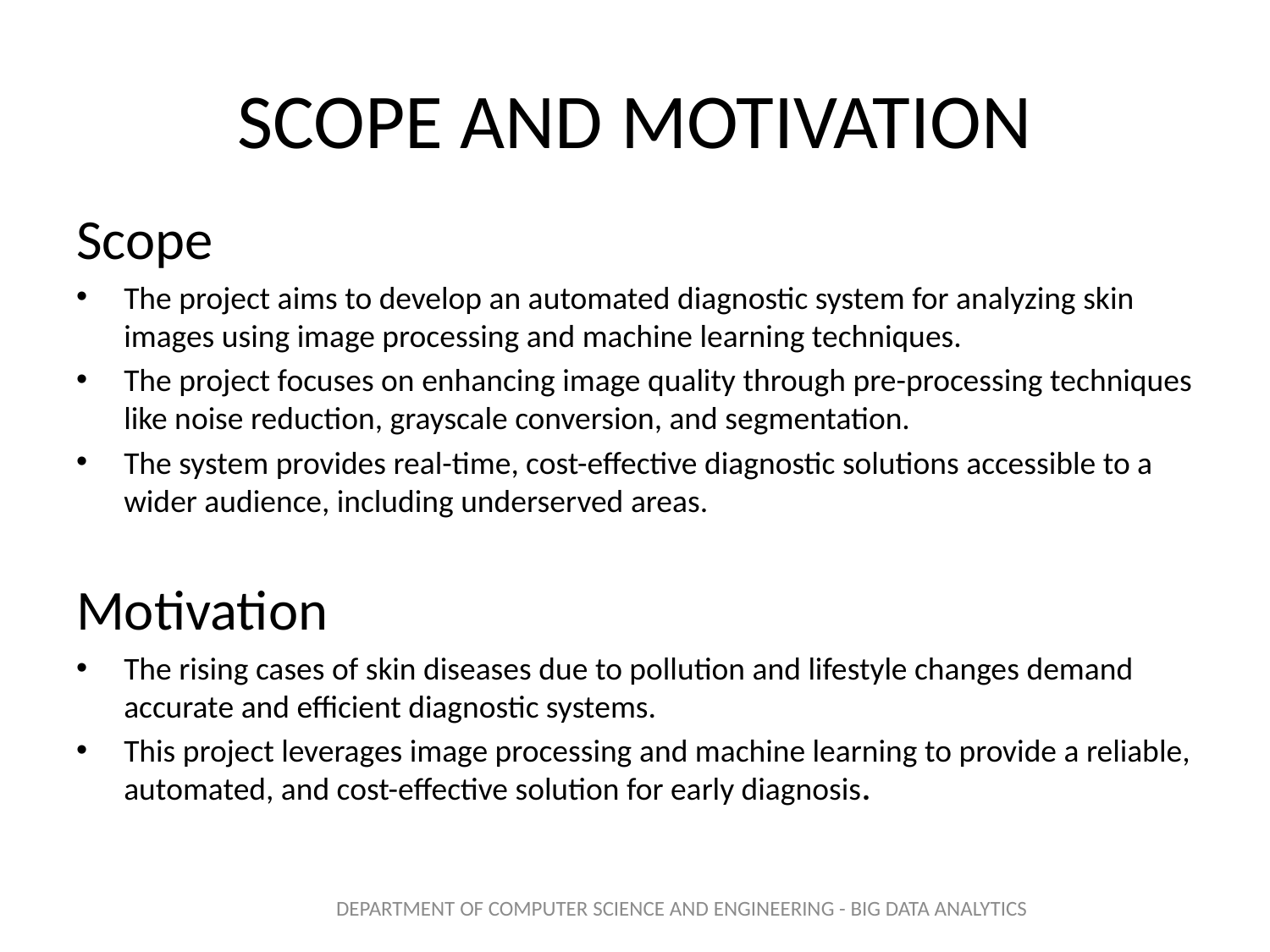

# SCOPE AND MOTIVATION
Scope
The project aims to develop an automated diagnostic system for analyzing skin images using image processing and machine learning techniques.
The project focuses on enhancing image quality through pre-processing techniques like noise reduction, grayscale conversion, and segmentation.
The system provides real-time, cost-effective diagnostic solutions accessible to a wider audience, including underserved areas.

Motivation
The rising cases of skin diseases due to pollution and lifestyle changes demand accurate and efficient diagnostic systems.
This project leverages image processing and machine learning to provide a reliable, automated, and cost-effective solution for early diagnosis.
DEPARTMENT OF COMPUTER SCIENCE AND ENGINEERING - BIG DATA ANALYTICS